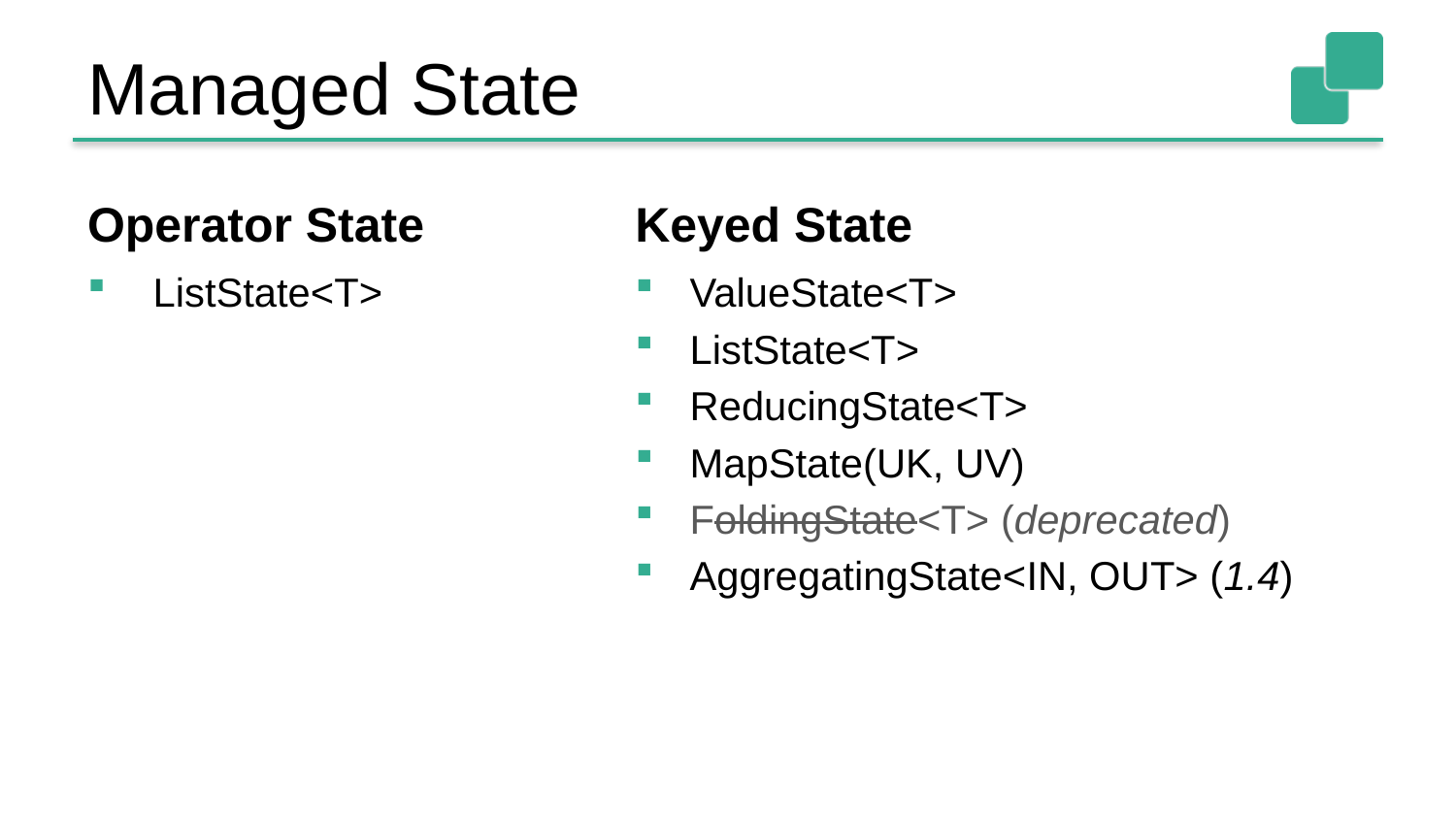

# Managed State
Keyed State
Operator State
ValueState<T>
ListState<T>
ReducingState<T>
MapState(UK, UV)
FoldingState<T> (deprecated)
AggregatingState<IN, OUT> (1.4)
 ListState<T>